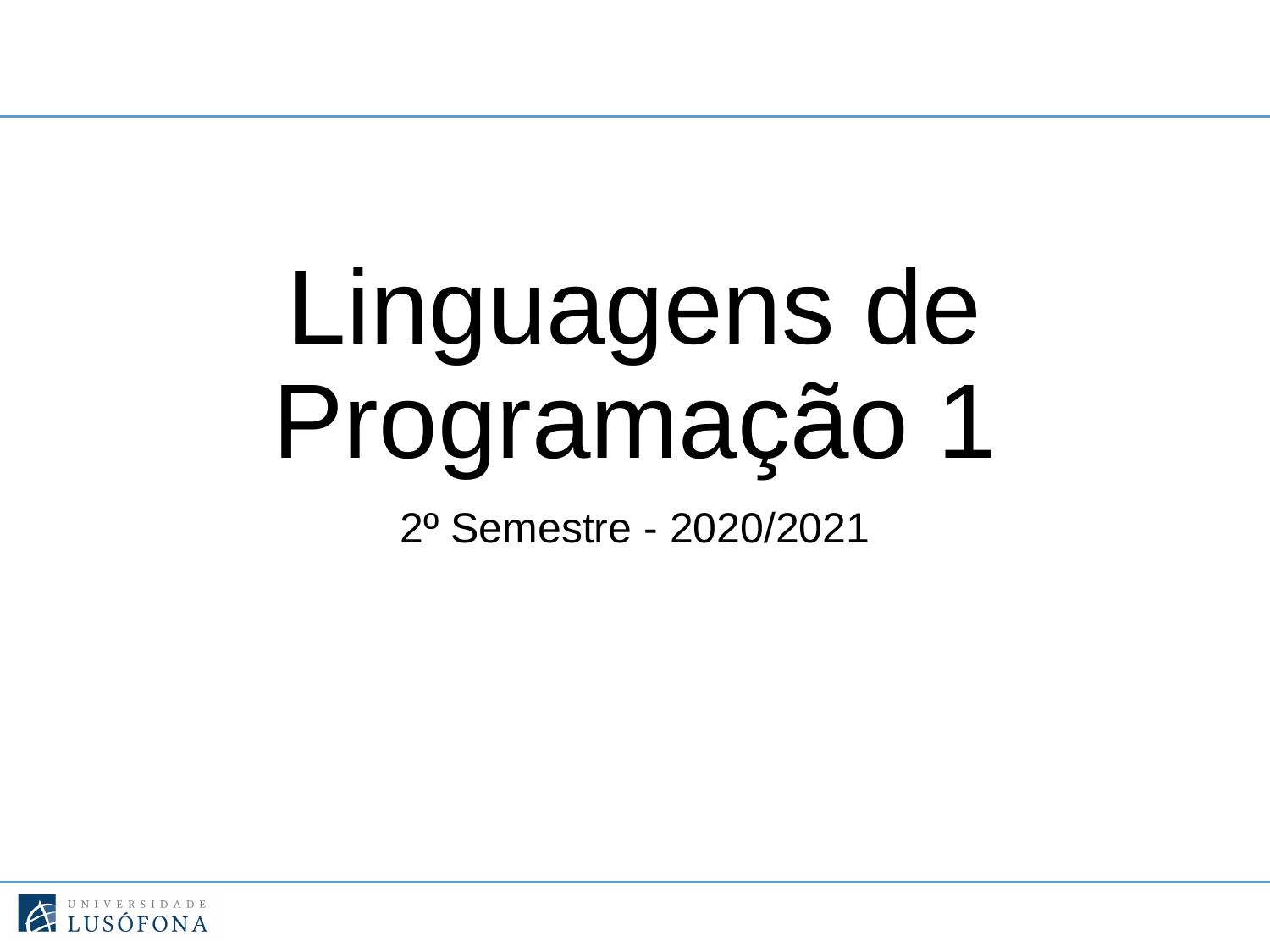

# Linguagens de Programação 1
2º Semestre - 2020/2021